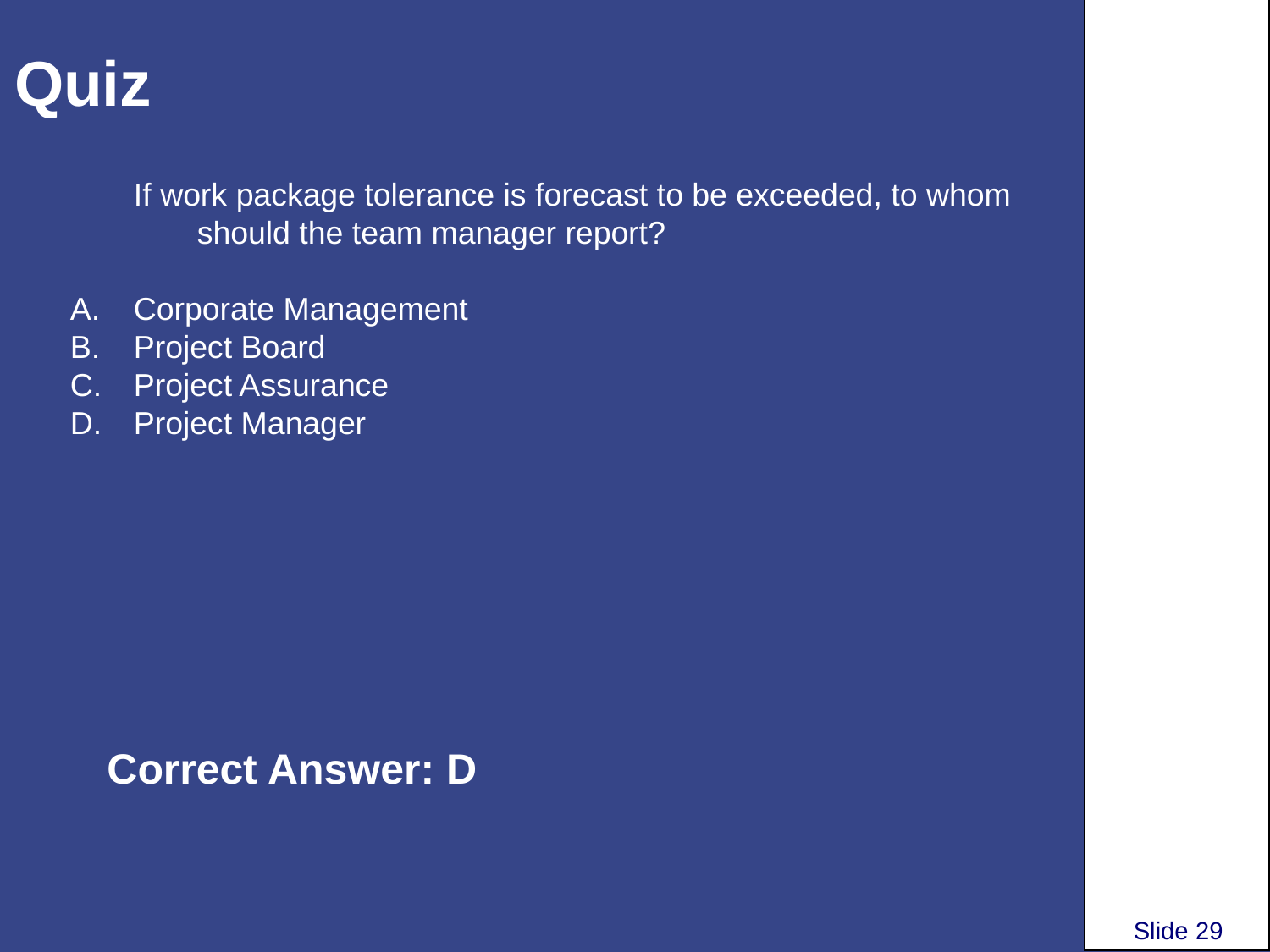

# Quiz
If work package tolerance is forecast to be exceeded, to whom should the team manager report?

Corporate Management
Project Board
Project Assurance
Project Manager

Correct Answer: D